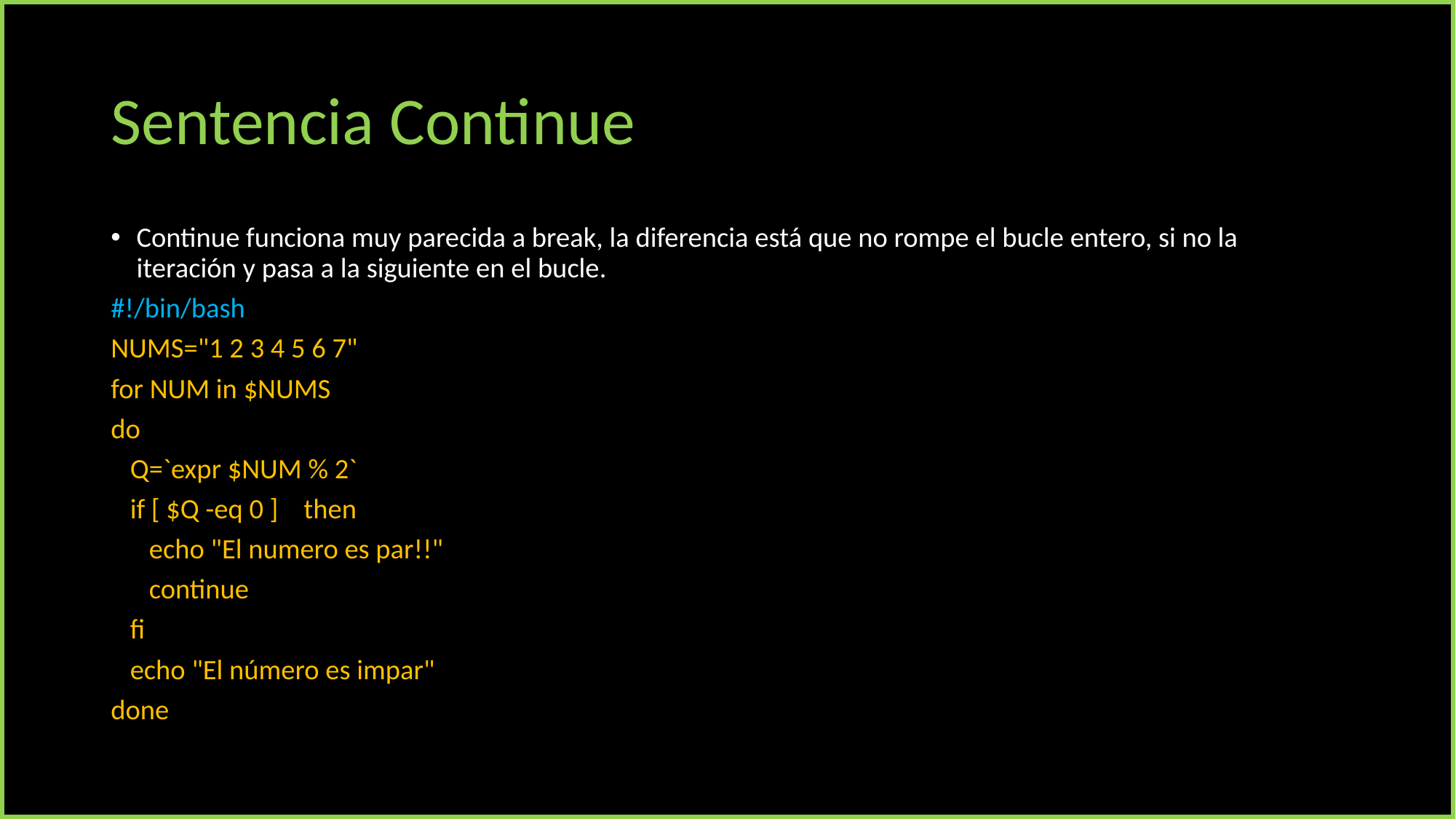

# Sentencia Continue
Continue funciona muy parecida a break, la diferencia está que no rompe el bucle entero, si no la iteración y pasa a la siguiente en el bucle.
#!/bin/bash
NUMS="1 2 3 4 5 6 7"
for NUM in $NUMS
do
   Q=`expr $NUM % 2`
   if [ $Q -eq 0 ]    then
      echo "El numero es par!!"
      continue
   fi
   echo "El número es impar"
done